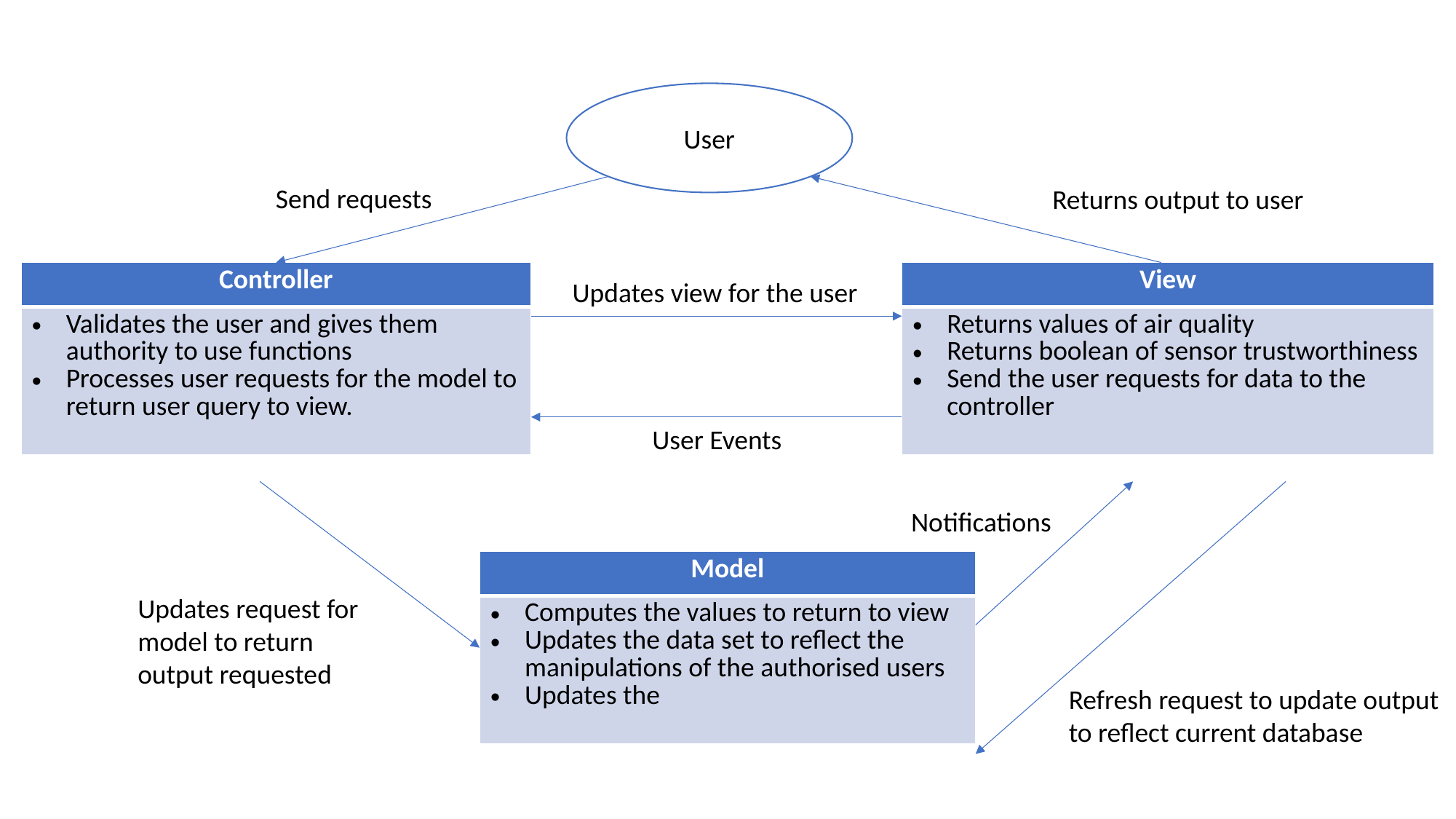

User
Send requests
Returns output to user
| Controller |
| --- |
| Validates the user and gives them authority to use functions Processes user requests for the model to return user query to view. |
| View |
| --- |
| Returns values of air quality Returns boolean of sensor trustworthiness Send the user requests for data to the controller |
Updates view for the user
User Events
Notifications
| Model |
| --- |
| Computes the values to return to view Updates the data set to reflect the manipulations of the authorised users Updates the |
Updates request for model to return output requested
Refresh request to update output to reflect current database